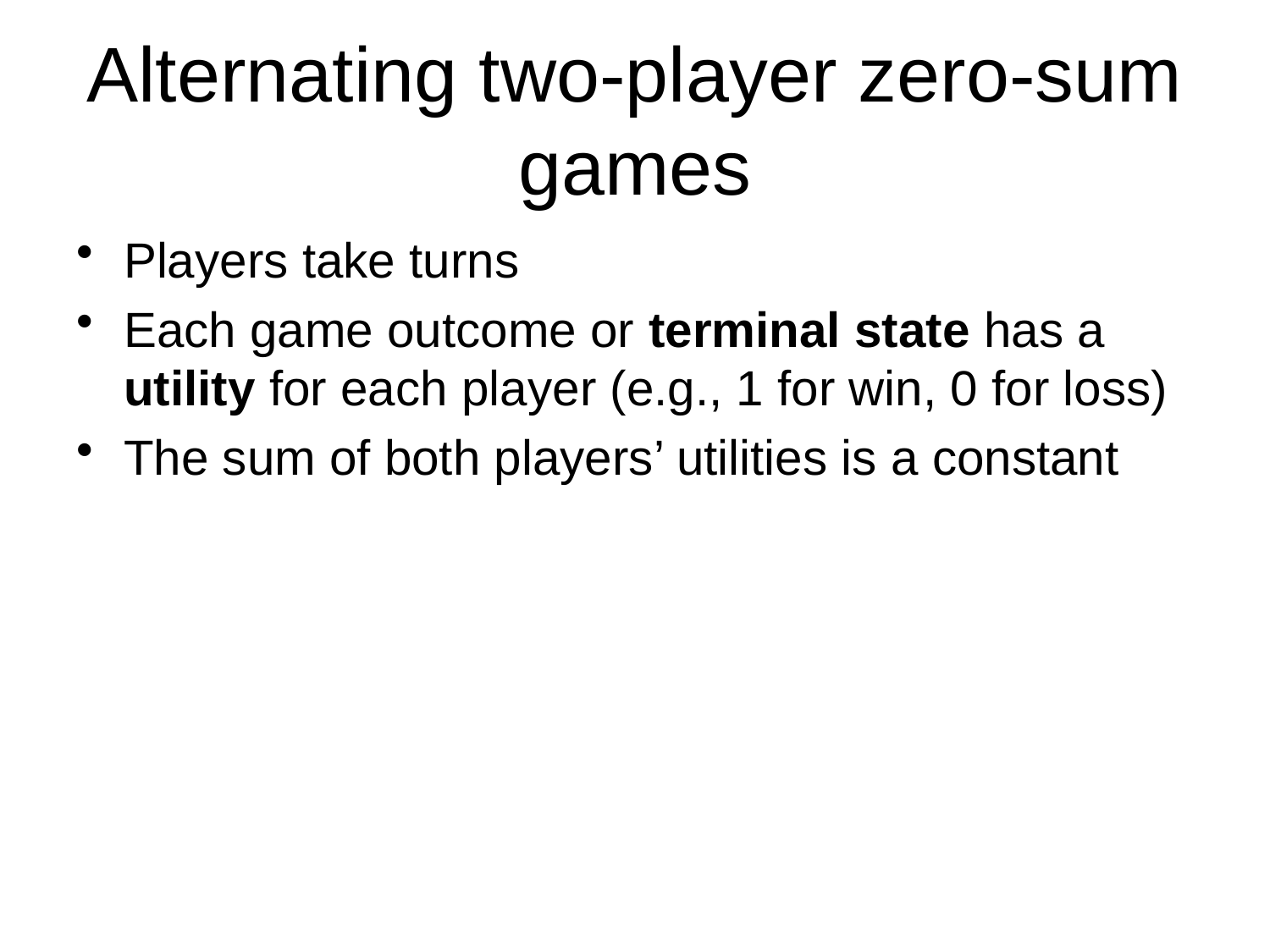

# Alternating two-player zero-sum games
Players take turns
Each game outcome or terminal state has a utility for each player (e.g., 1 for win, 0 for loss)
The sum of both players’ utilities is a constant